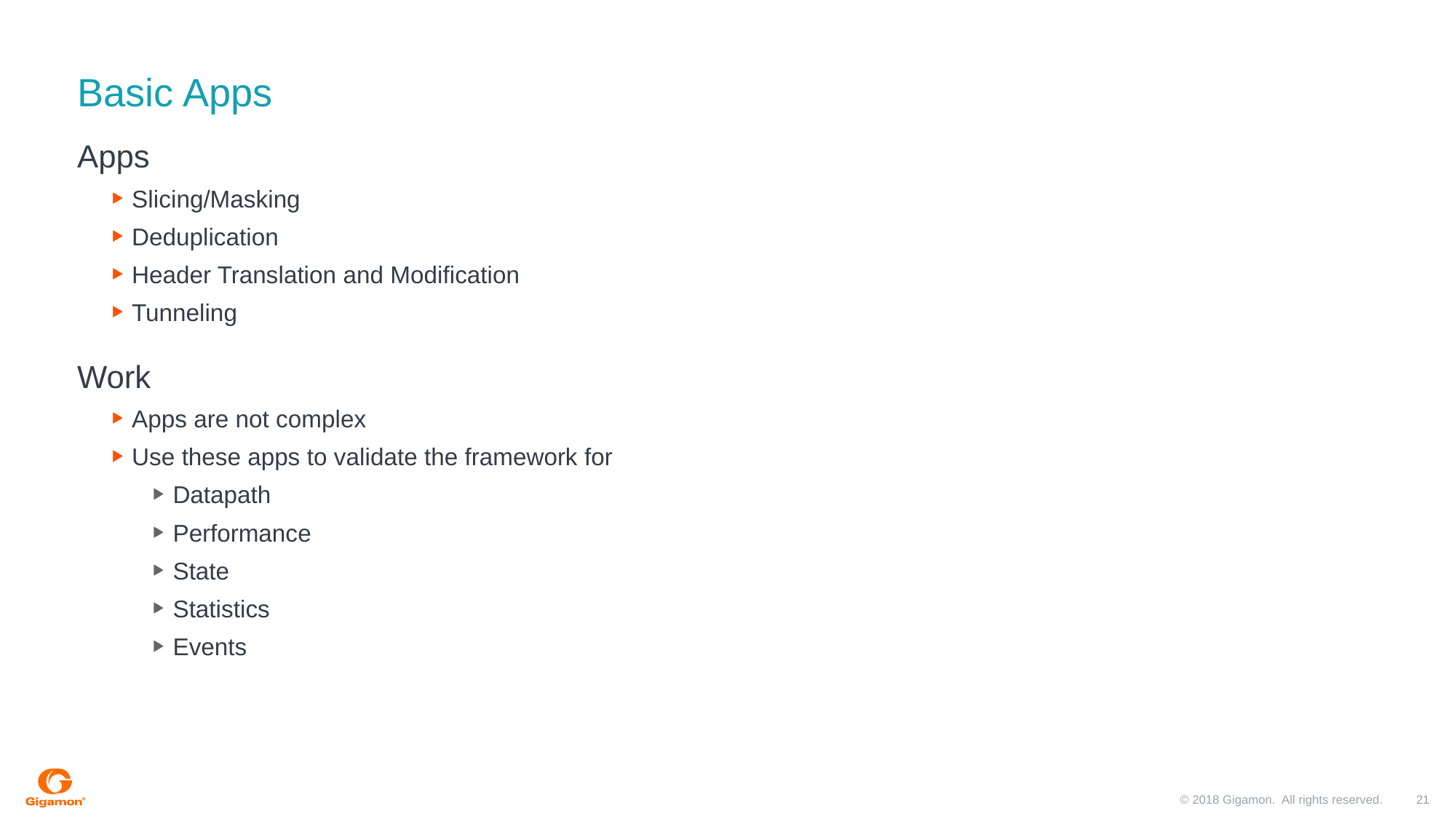

# Basic Apps
Apps
Slicing/Masking
Deduplication
Header Translation and Modification
Tunneling
Work
Apps are not complex
Use these apps to validate the framework for
Datapath
Performance
State
Statistics
Events